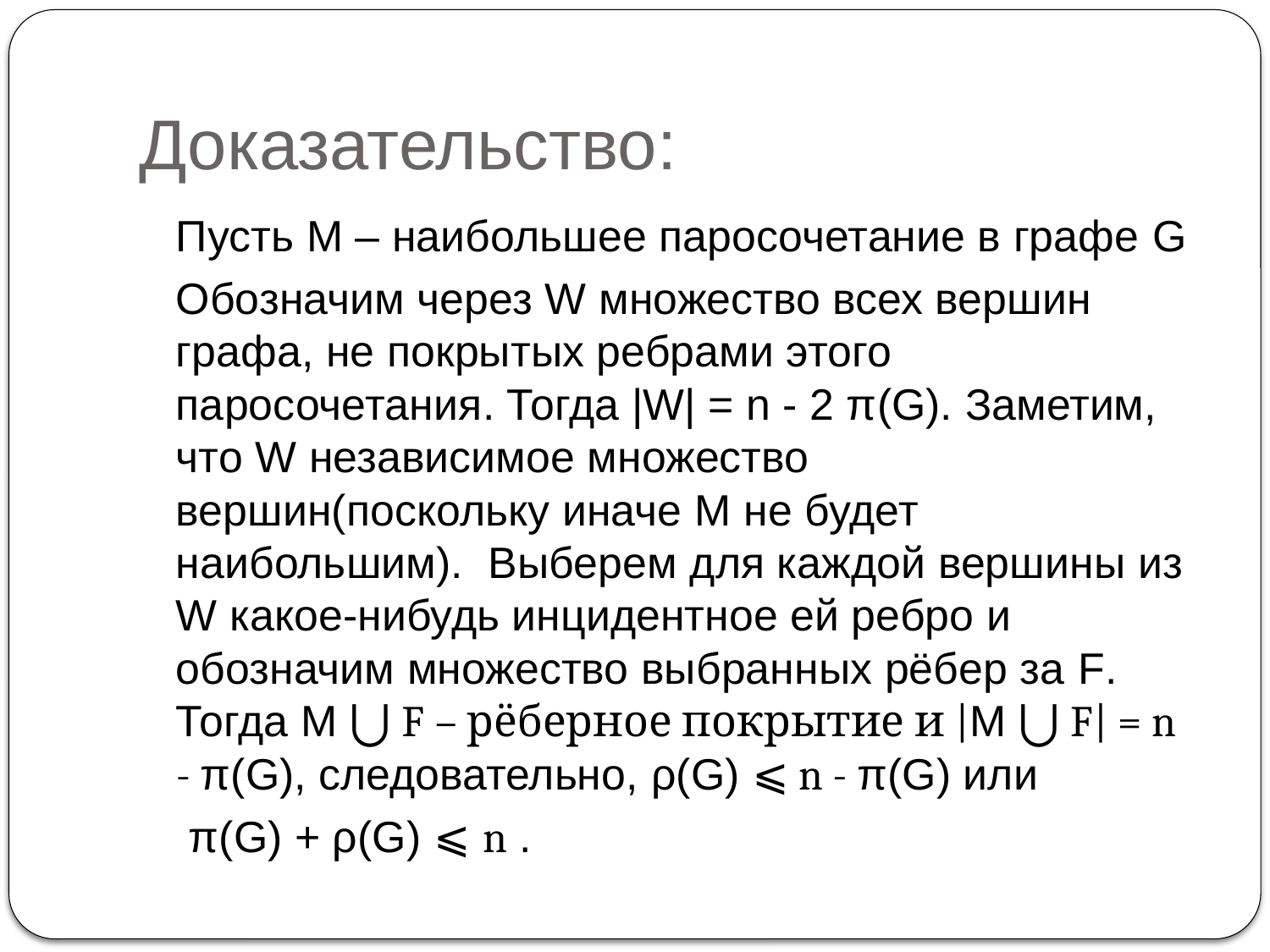

# Доказательство:
 	Пусть M – наибольшее паросочетание в графе G
  	Обозначим через W множество всех вершин графа, не покрытых ребрами этого паросочетания. Тогда |W| = n - 2 π(G). Заметим, что W независимое множество вершин(поскольку иначе M не будет наибольшим).  Выберем для каждой вершины из W какое-нибудь инцидентное ей ребро и обозначим множество выбранных рёбер за F. Тогда M ⋃ F – рёберное покрытие и |M ⋃ F| = n - π(G), следовательно, ρ(G) ⩽ n - π(G) или
    π(G) + ρ(G) ⩽ n .